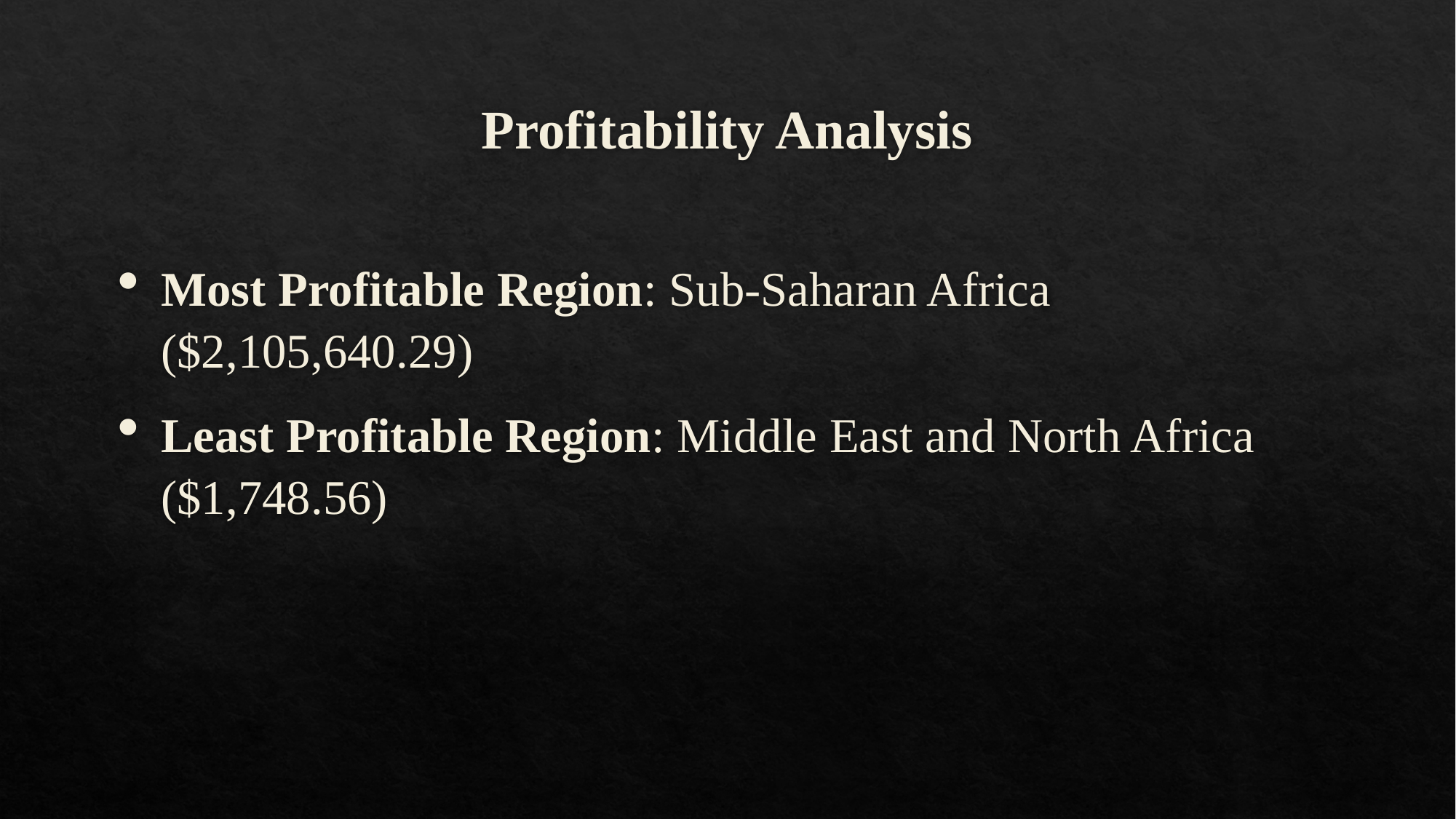

# Profitability Analysis
Most Profitable Region: Sub-Saharan Africa ($2,105,640.29)
Least Profitable Region: Middle East and North Africa ($1,748.56)